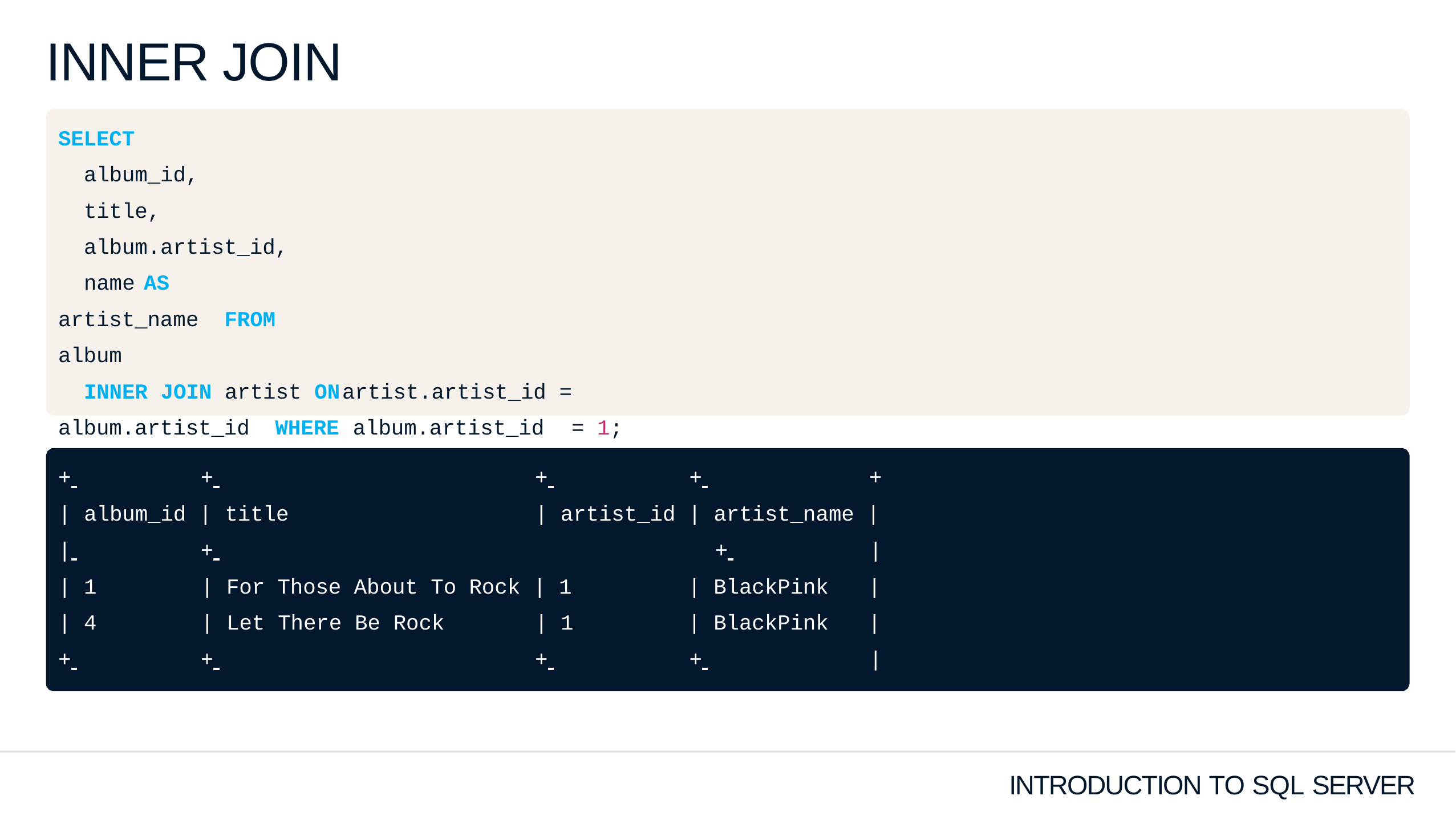

# INNER JOIN

SELECT
album_id,  title,  album.artist_id,
name	AS	artist_name  FROM album
INNER JOIN artist ON	artist.artist_id = album.artist_id  WHERE album.artist_id	= 1;

+ 	+ 	+ 	+ 	+
| album_id | title	| artist_id | artist_name |
| 	+ 	+ 	|
| 1	| For Those About To Rock | 1
| 4	| Let There Be Rock	| 1
| BlackPink
| BlackPink
|
|
+ 	+ 	+ 	+ 	|
INTRODUCTION TO SQL SERVER